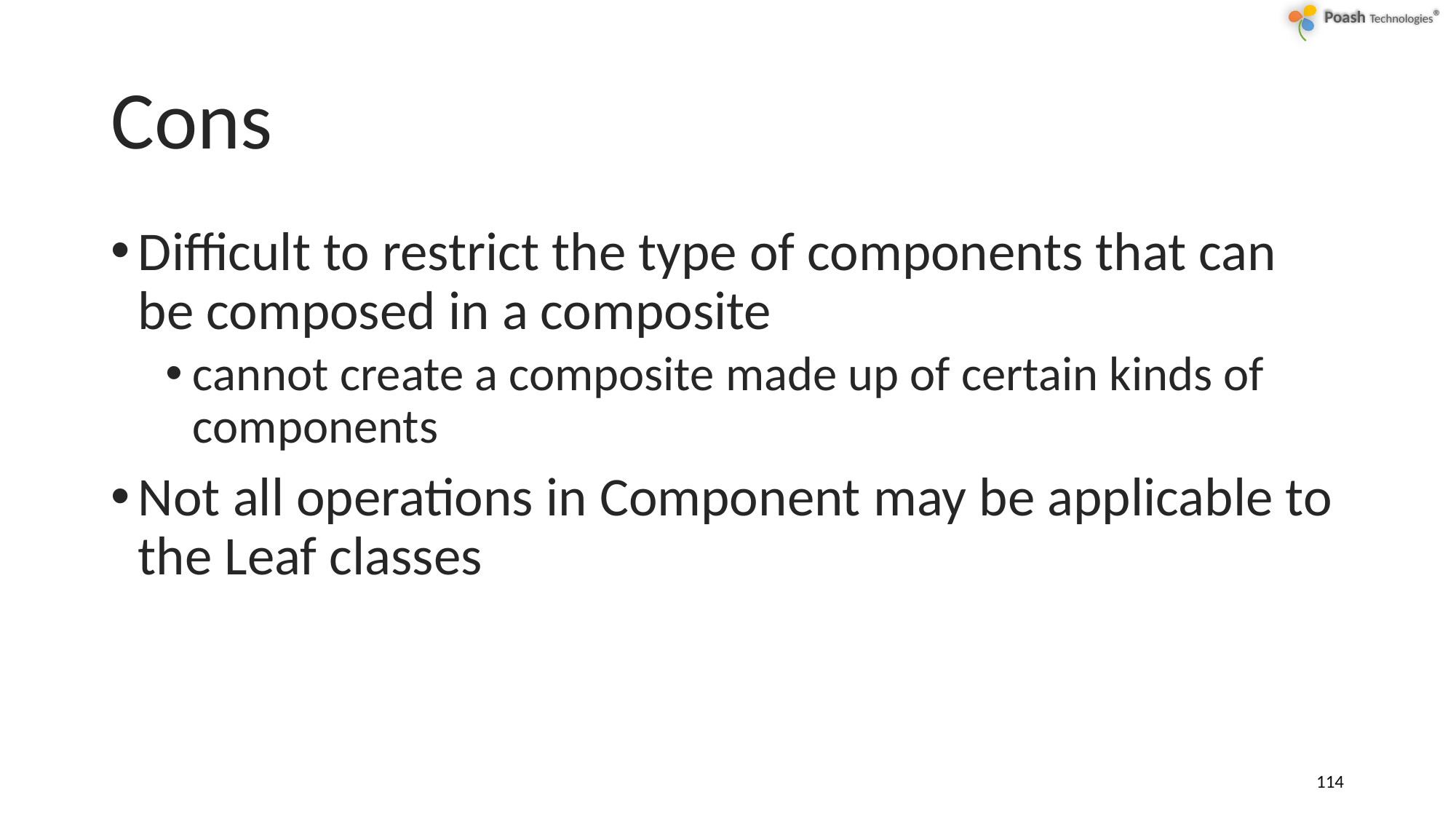

# Cons
Difficult to restrict the type of components that can be composed in a composite
cannot create a composite made up of certain kinds of components
Not all operations in Component may be applicable to the Leaf classes

114